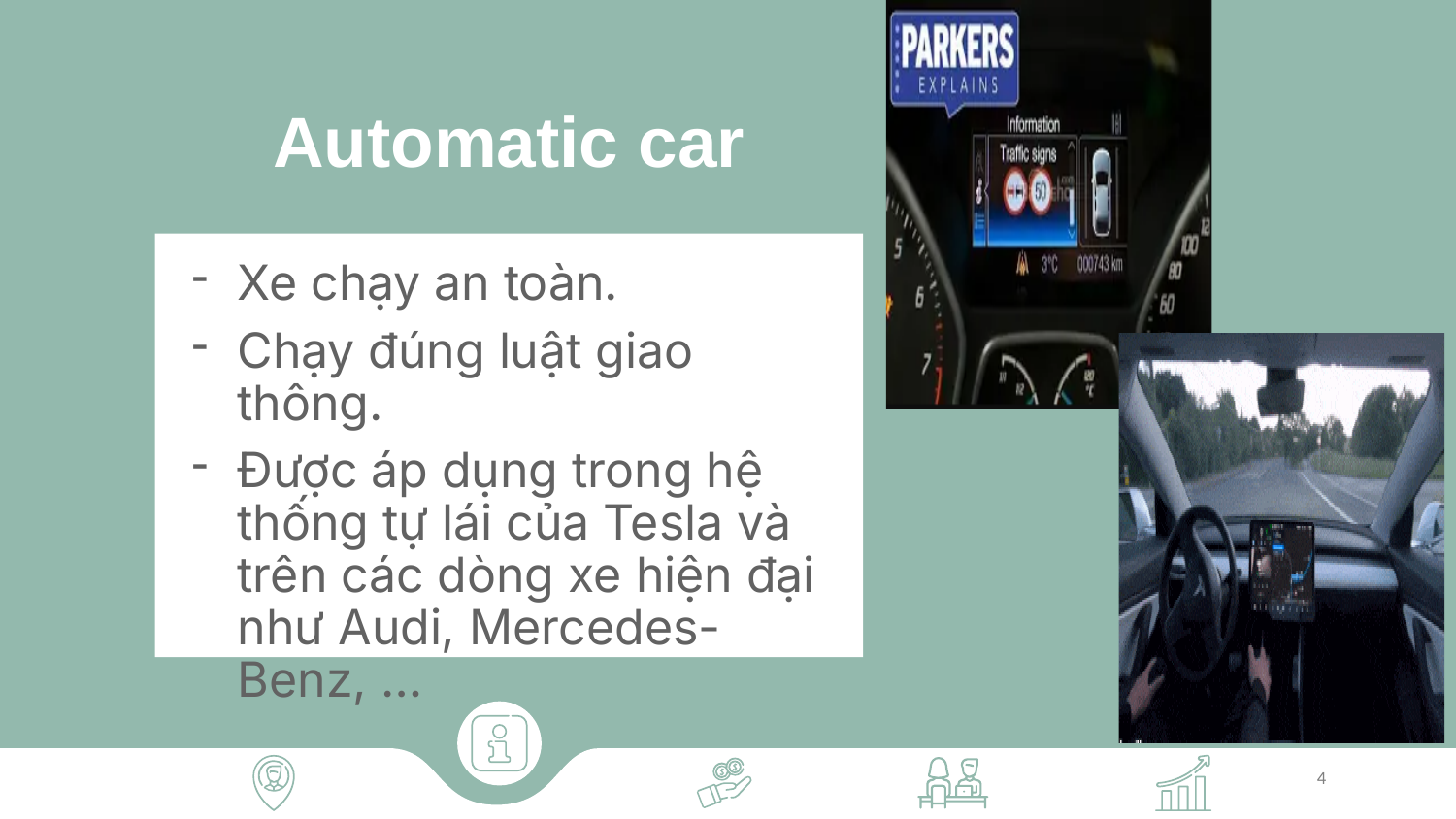

# Automatic car

Xe chạy an toàn.
Chạy đúng luật giao thông.
Được áp dụng trong hệ thống tự lái của Tesla và trên các dòng xe hiện đại như Audi, Mercedes-Benz, …

a

4